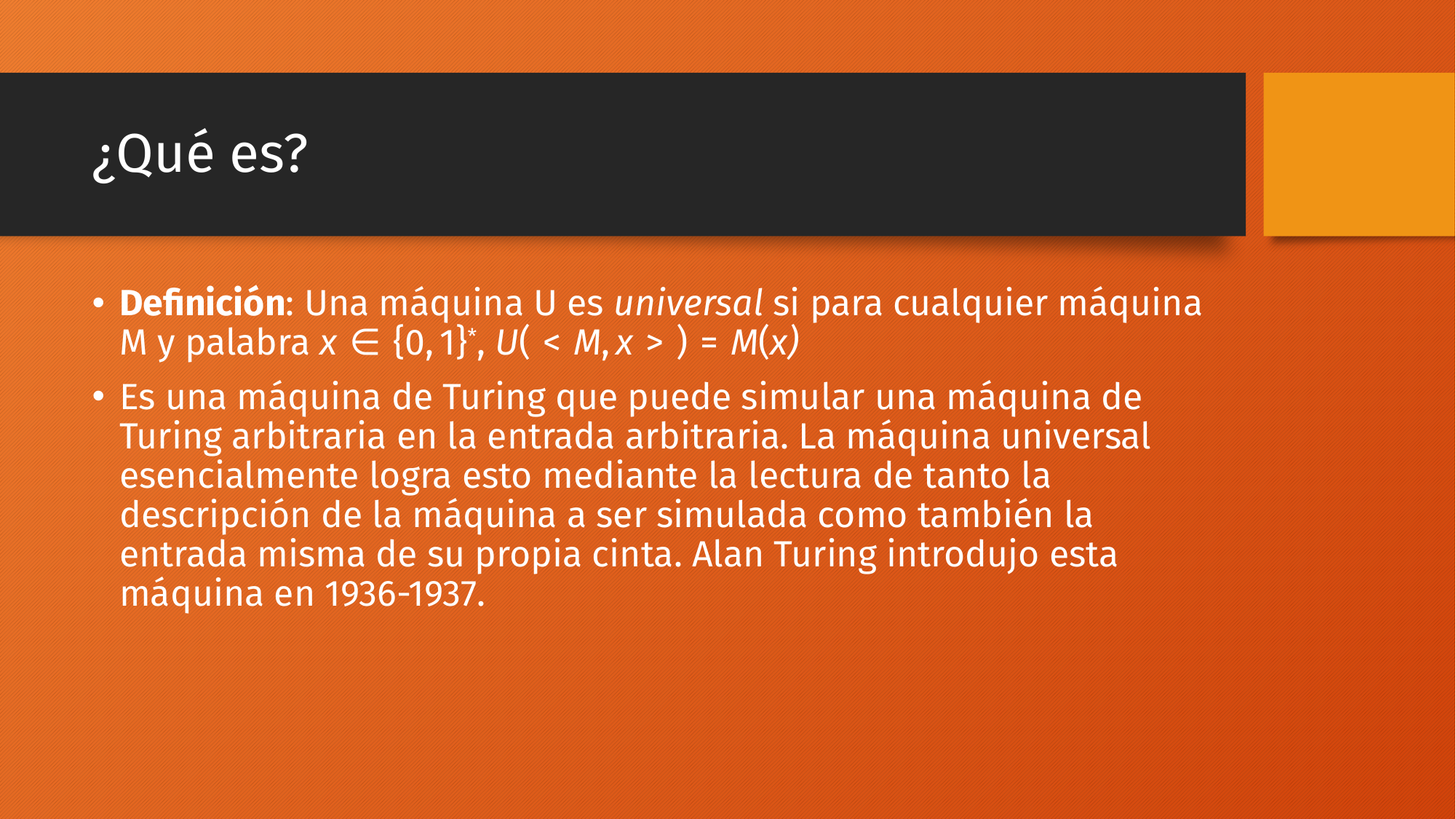

# ¿Qué es?
Definición: Una máquina U es universal si para cualquier máquina M y palabra x ∈ {0, 1}*, U( < M, x > ) = M(x)
Es una máquina de Turing que puede simular una máquina de Turing arbitraria en la entrada arbitraria. La máquina universal esencialmente logra esto mediante la lectura de tanto la descripción de la máquina a ser simulada como también la entrada misma de su propia cinta. Alan Turing introdujo esta máquina en 1936-1937.